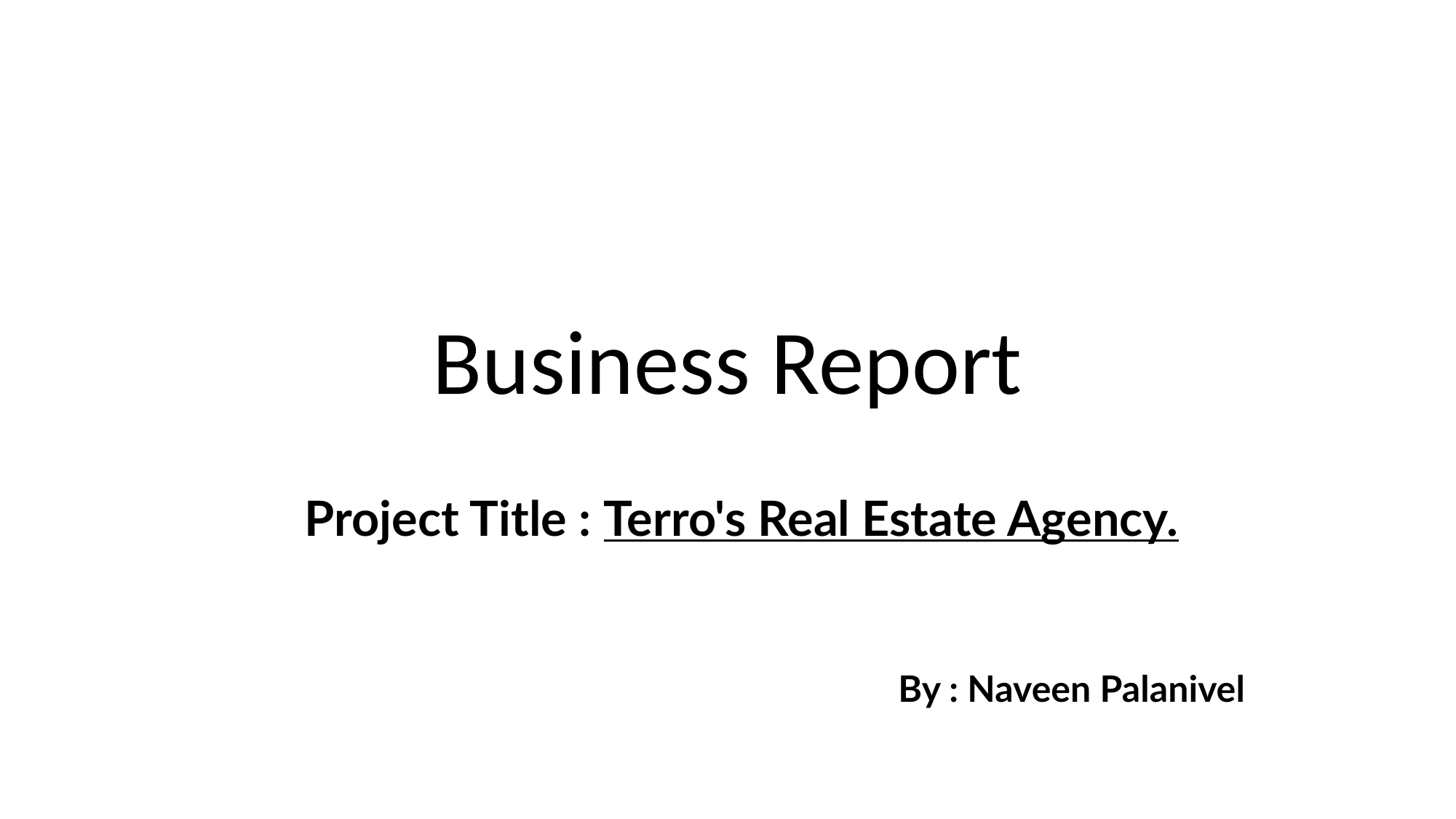

# Business Report

Project Title : Terro's Real Estate Agency.

                                                                          By : Naveen Palanivel